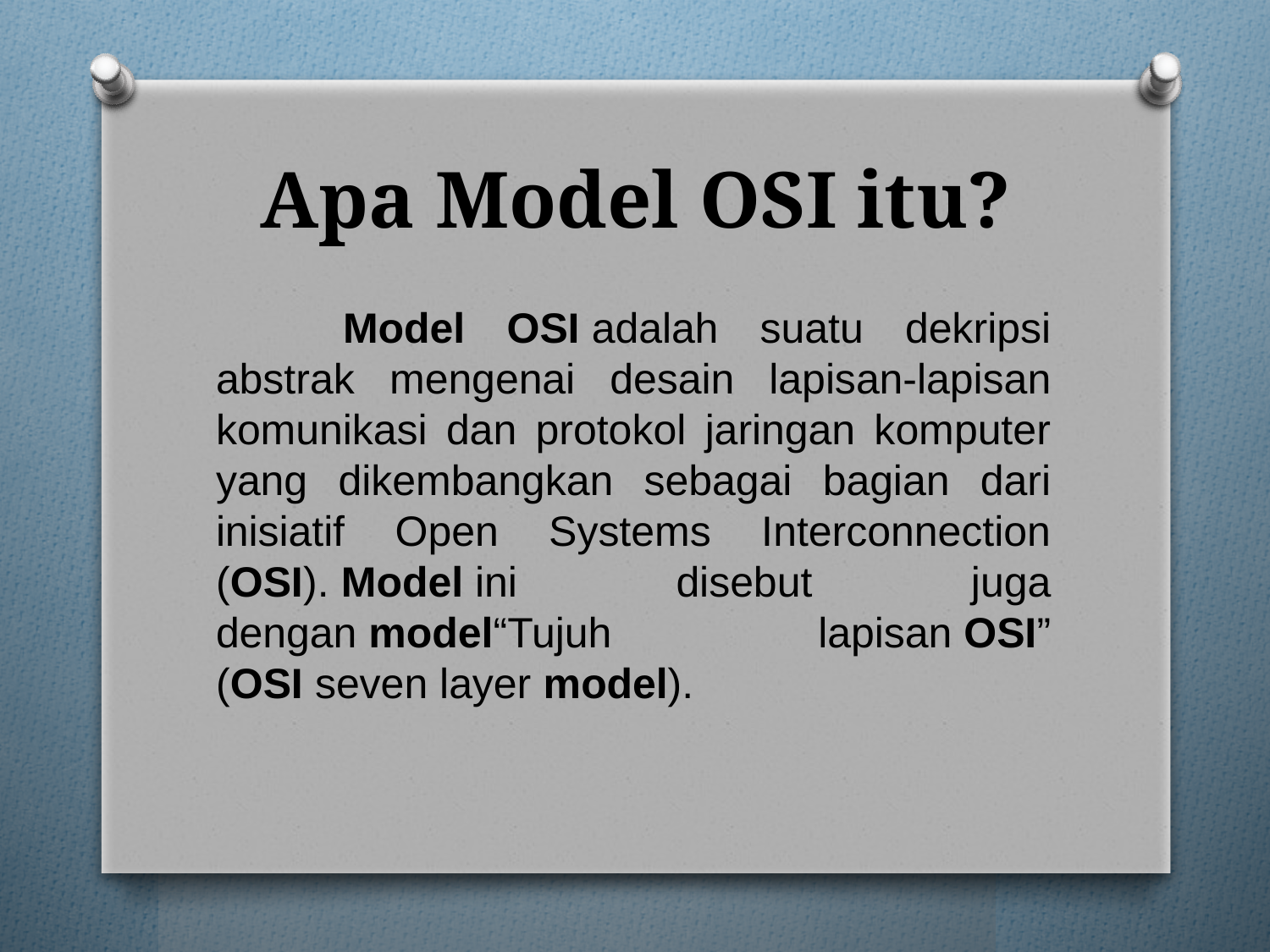

# Apa Model OSI itu?
	Model OSI adalah suatu dekripsi abstrak mengenai desain lapisan-lapisan komunikasi dan protokol jaringan komputer yang dikembangkan sebagai bagian dari inisiatif Open Systems Interconnection (OSI). Model ini disebut juga dengan model“Tujuh lapisan OSI” (OSI seven layer model).